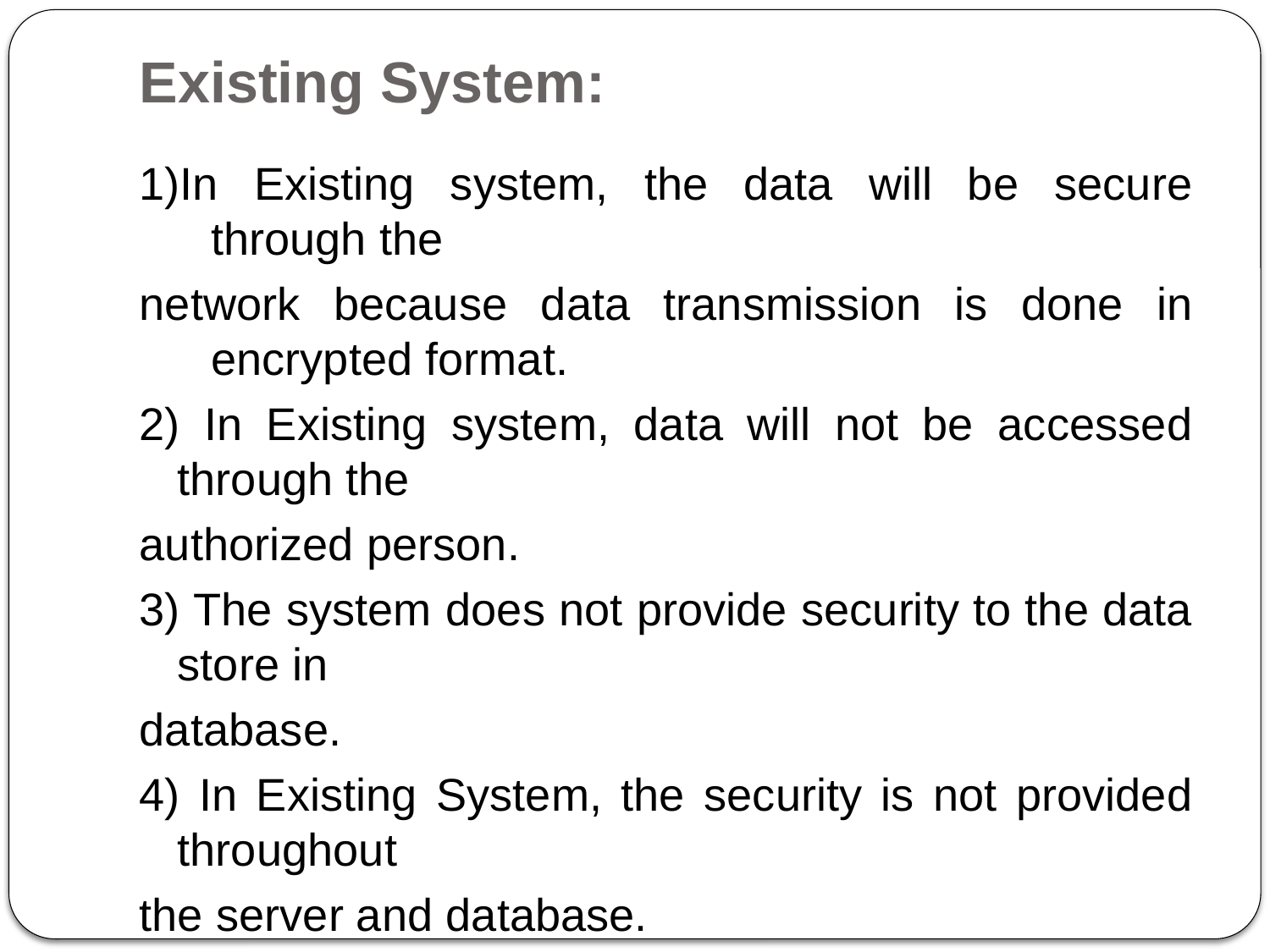

# Existing System:
1)In Existing system, the data will be secure through the
network because data transmission is done in encrypted format.
2) In Existing system, data will not be accessed through the
authorized person.
3) The system does not provide security to the data store in
database.
4) In Existing System, the security is not provided throughout
the server and database.